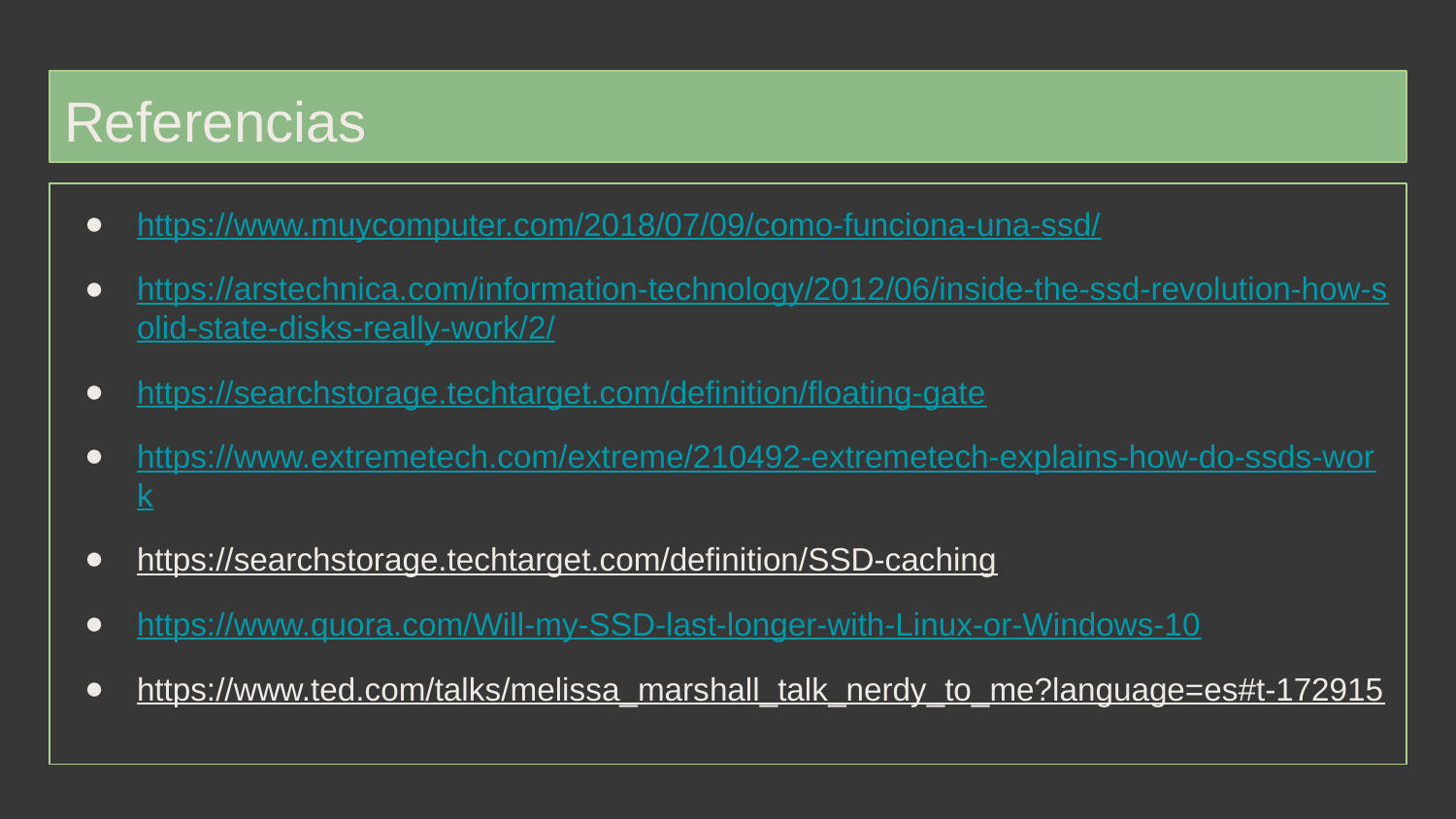

# Referencias
https://www.muycomputer.com/2018/07/09/como-funciona-una-ssd/
https://arstechnica.com/information-technology/2012/06/inside-the-ssd-revolution-how-solid-state-disks-really-work/2/
https://searchstorage.techtarget.com/definition/floating-gate
https://www.extremetech.com/extreme/210492-extremetech-explains-how-do-ssds-work
https://searchstorage.techtarget.com/definition/SSD-caching
https://www.quora.com/Will-my-SSD-last-longer-with-Linux-or-Windows-10
https://www.ted.com/talks/melissa_marshall_talk_nerdy_to_me?language=es#t-172915